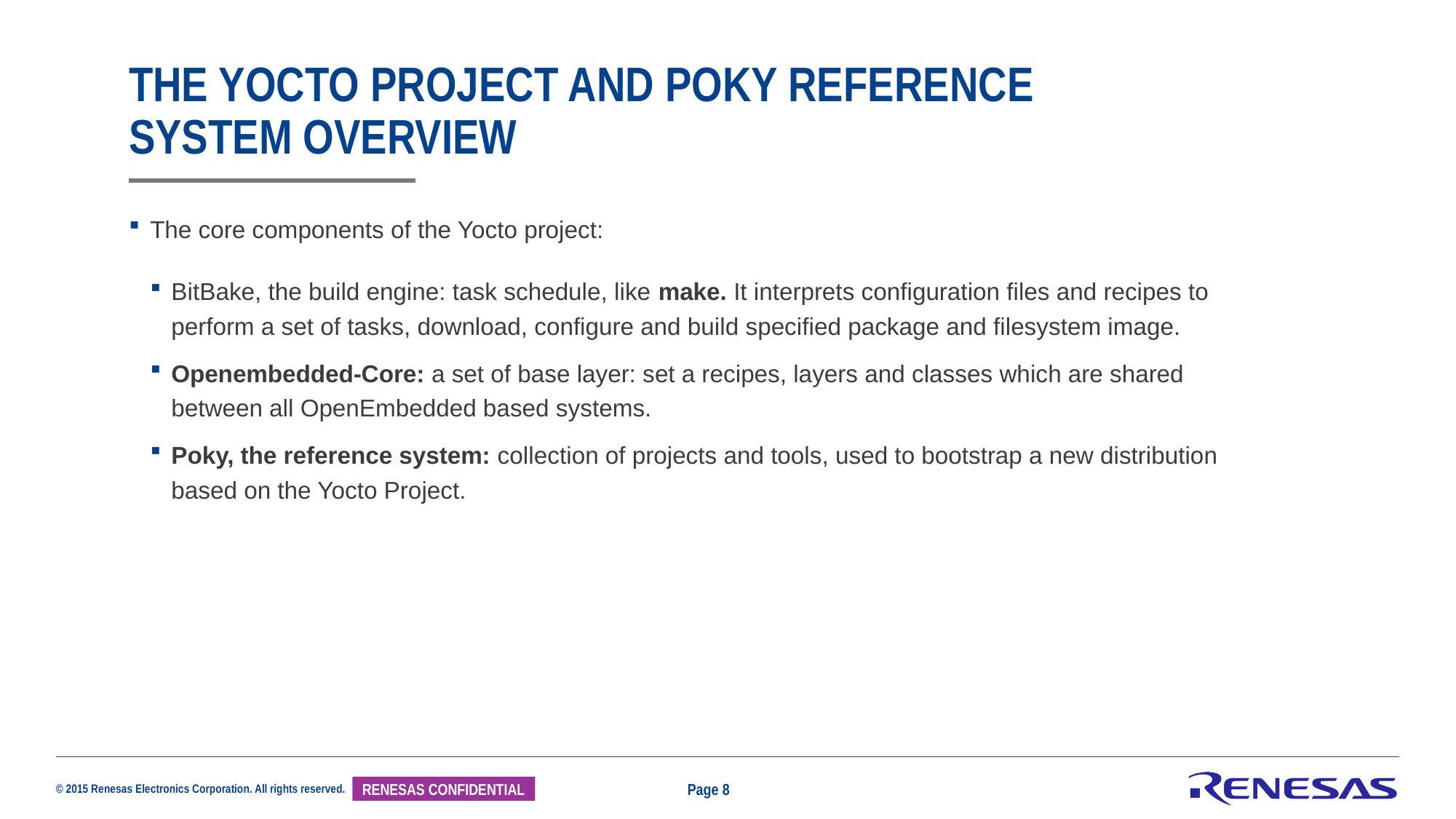

# The yocto project and poky reference system overview
The core components of the Yocto project:
BitBake, the build engine: task schedule, like make. It interprets configuration files and recipes to perform a set of tasks, download, configure and build specified package and filesystem image.
Openembedded-Core: a set of base layer: set a recipes, layers and classes which are shared between all OpenEmbedded based systems.
Poky, the reference system: collection of projects and tools, used to bootstrap a new distribution based on the Yocto Project.

Page 8